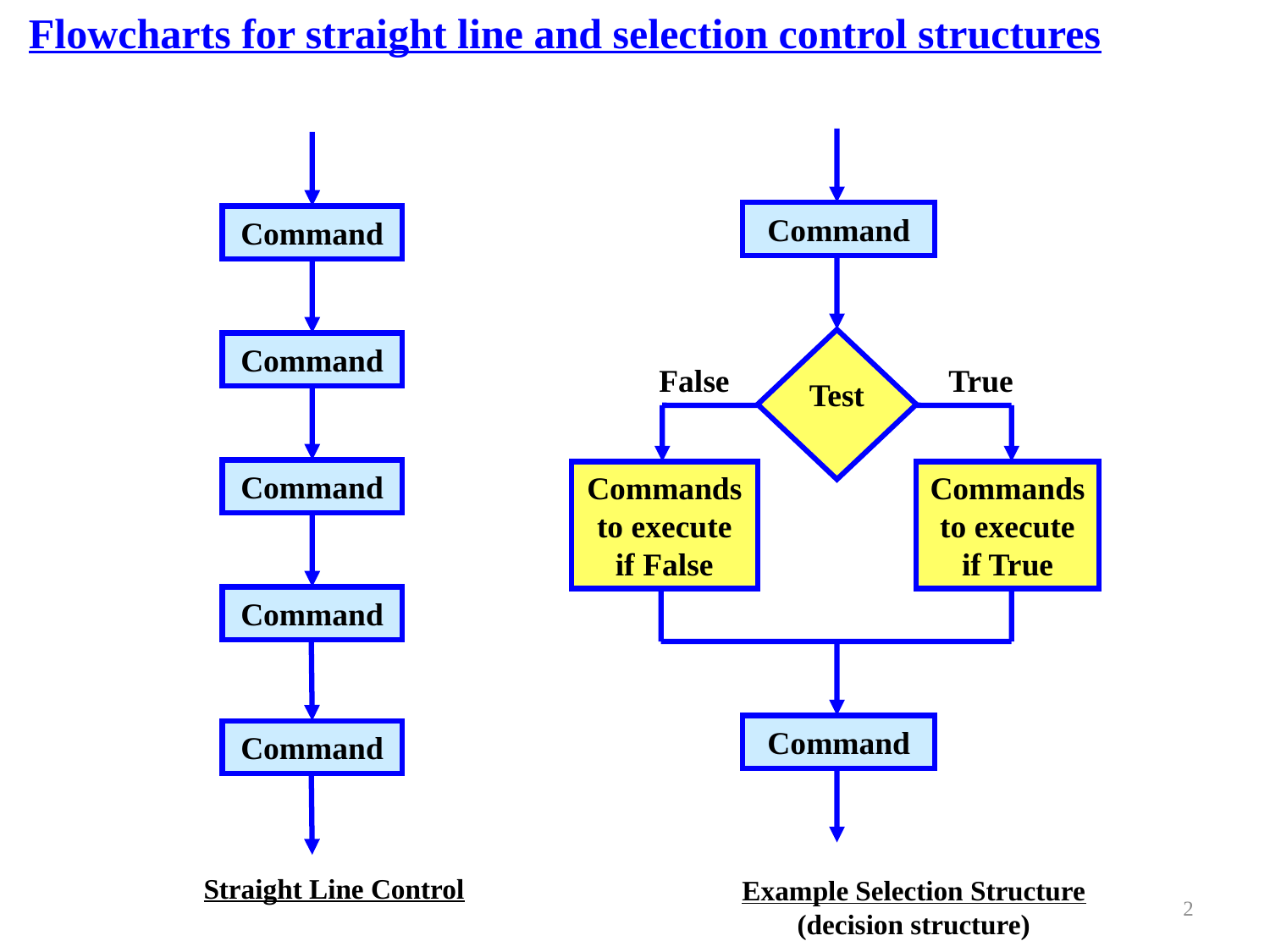

Flowcharts for straight line and selection control structures

Command

False
True
Test

Commands
to execute
if False
Commands
to execute
if True

Command

Example Selection Structure
(decision structure)

Command

Command

Command

Command

Command

Straight Line Control
2